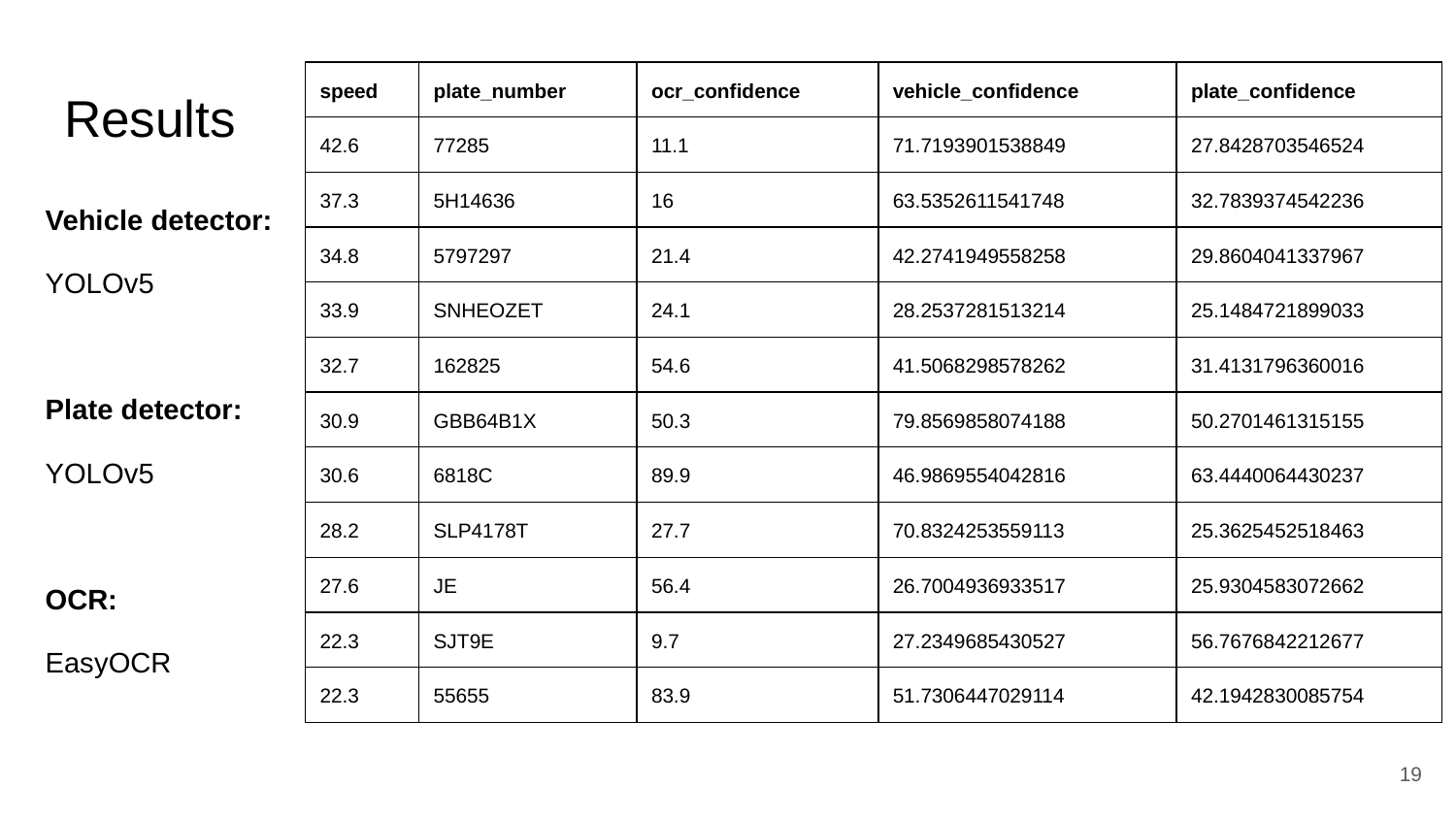

| speed | plate\_number | ocr\_confidence | vehicle\_confidence | plate\_confidence |
| --- | --- | --- | --- | --- |
| 42.6 | 77285 | 11.1 | 71.7193901538849 | 27.8428703546524 |
| 37.3 | 5H14636 | 16 | 63.5352611541748 | 32.7839374542236 |
| 34.8 | 5797297 | 21.4 | 42.2741949558258 | 29.8604041337967 |
| 33.9 | SNHEOZET | 24.1 | 28.2537281513214 | 25.1484721899033 |
| 32.7 | 162825 | 54.6 | 41.5068298578262 | 31.4131796360016 |
| 30.9 | GBB64B1X | 50.3 | 79.8569858074188 | 50.2701461315155 |
| 30.6 | 6818C | 89.9 | 46.9869554042816 | 63.4440064430237 |
| 28.2 | SLP4178T | 27.7 | 70.8324253559113 | 25.3625452518463 |
| 27.6 | JE | 56.4 | 26.7004936933517 | 25.9304583072662 |
| 22.3 | SJT9E | 9.7 | 27.2349685430527 | 56.7676842212677 |
| 22.3 | 55655 | 83.9 | 51.7306447029114 | 42.1942830085754 |
# Results
Vehicle detector:
YOLOv5

Plate detector:
YOLOv5

OCR:
EasyOCR
19